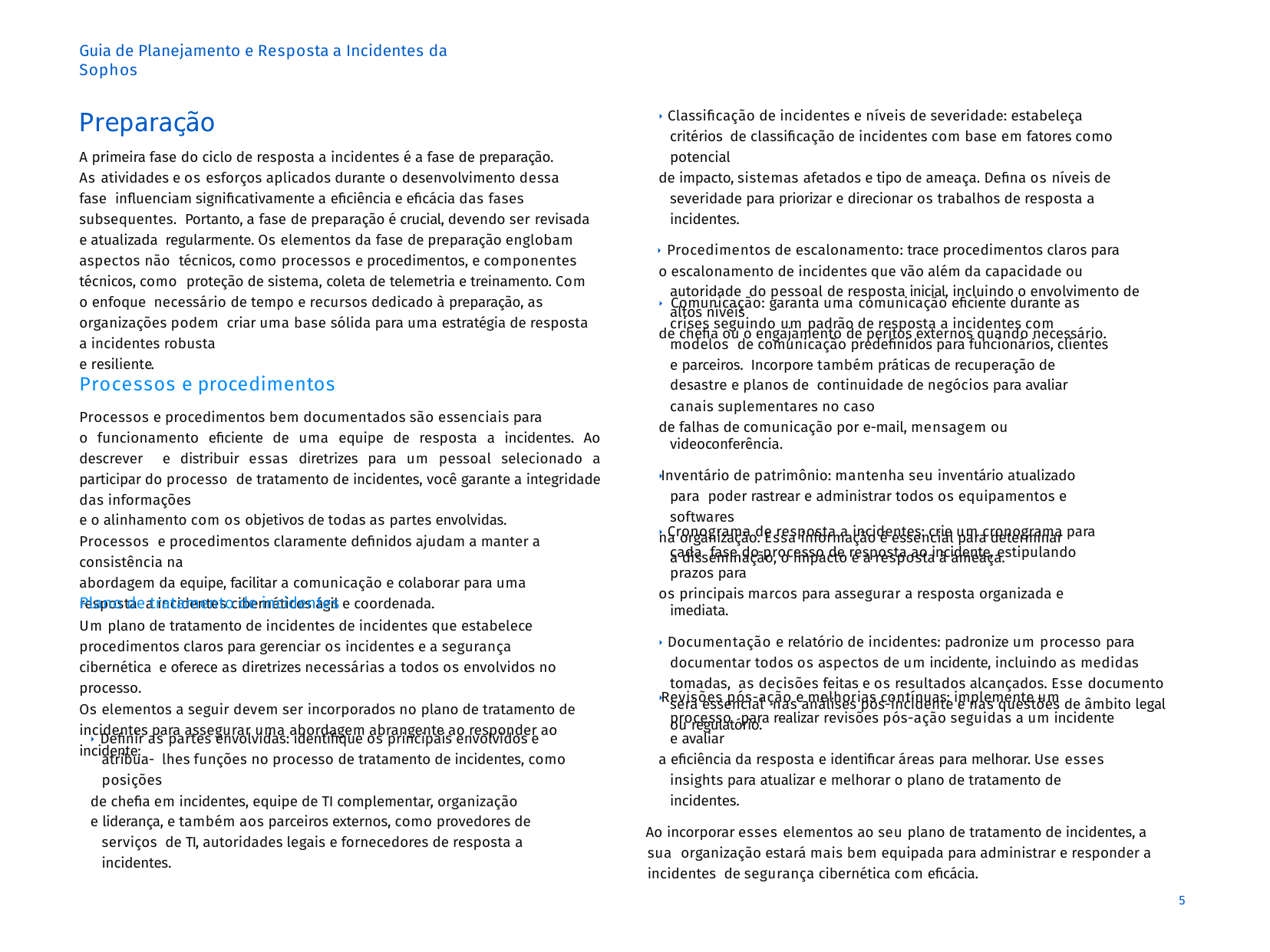

Guia de Planejamento e Resposta a Incidentes da Sophos
🢒 Classificação de incidentes e níveis de severidade: estabeleça critérios  de classificação de incidentes com base em fatores como potencial
de impacto, sistemas afetados e tipo de ameaça. Defina os níveis de  severidade para priorizar e direcionar os trabalhos de resposta a incidentes.
🢒 Procedimentos de escalonamento: trace procedimentos claros para
o escalonamento de incidentes que vão além da capacidade ou autoridade  do pessoal de resposta inicial, incluindo o envolvimento de altos níveis
de chefia ou o engajamento de peritos externos quando necessário.
Preparação
A primeira fase do ciclo de resposta a incidentes é a fase de preparação.
As atividades e os esforços aplicados durante o desenvolvimento dessa fase  influenciam significativamente a eficiência e eficácia das fases subsequentes.  Portanto, a fase de preparação é crucial, devendo ser revisada e atualizada  regularmente. Os elementos da fase de preparação englobam aspectos não  técnicos, como processos e procedimentos, e componentes técnicos, como  proteção de sistema, coleta de telemetria e treinamento. Com o enfoque  necessário de tempo e recursos dedicado à preparação, as organizações podem  criar uma base sólida para uma estratégia de resposta a incidentes robusta
e resiliente.
🢒 Comunicação: garanta uma comunicação eficiente durante as  crises seguindo um padrão de resposta a incidentes com modelos  de comunicação predefinidos para funcionários, clientes e parceiros.  Incorpore também práticas de recuperação de desastre e planos de  continuidade de negócios para avaliar canais suplementares no caso
de falhas de comunicação por e-mail, mensagem ou videoconferência.
🢒  Inventário de patrimônio: mantenha seu inventário atualizado para  poder rastrear e administrar todos os equipamentos e softwares
na organização. Essa informação é essencial para determinar  a disseminação, o impacto e a resposta à ameaça.
Processos e procedimentos
Processos e procedimentos bem documentados são essenciais para
o funcionamento eficiente de uma equipe de resposta a incidentes. Ao descrever  e distribuir essas diretrizes para um pessoal selecionado a participar do processo  de tratamento de incidentes, você garante a integridade das informações
e o alinhamento com os objetivos de todas as partes envolvidas. Processos  e procedimentos claramente definidos ajudam a manter a consistência na
abordagem da equipe, facilitar a comunicação e colaborar para uma resposta  a incidentes cibernéticos ágil e coordenada.
🢒 Cronograma de resposta a incidentes: crie um cronograma para cada  fase do processo de resposta ao incidente, estipulando prazos para
os principais marcos para assegurar a resposta organizada e imediata.
🢒 Documentação e relatório de incidentes: padronize um processo para  documentar todos os aspectos de um incidente, incluindo as medidas tomadas,  as decisões feitas e os resultados alcançados. Esse documento será essencial  nas análises pós-incidente e nas questões de âmbito legal ou regulatório.
Plano de tratamento de incidentes
Um plano de tratamento de incidentes de incidentes que estabelece  procedimentos claros para gerenciar os incidentes e a segurança cibernética  e oferece as diretrizes necessárias a todos os envolvidos no processo.
Os elementos a seguir devem ser incorporados no plano de tratamento de  incidentes para assegurar uma abordagem abrangente ao responder ao incidente:
🢒  Revisões pós-ação e melhorias contínuas: implemente um processo  para realizar revisões pós-ação seguidas a um incidente e avaliar
a eficiência da resposta e identificar áreas para melhorar. Use esses  insights para atualizar e melhorar o plano de tratamento de incidentes.
Ao incorporar esses elementos ao seu plano de tratamento de incidentes, a sua  organização estará mais bem equipada para administrar e responder a incidentes  de segurança cibernética com eficácia.
🢒  Definir as partes envolvidas: identifique os principais envolvidos e atribua-  lhes funções no processo de tratamento de incidentes, como posições
de chefia em incidentes, equipe de TI complementar, organização
e liderança, e também aos parceiros externos, como provedores de serviços  de TI, autoridades legais e fornecedores de resposta a incidentes.
5